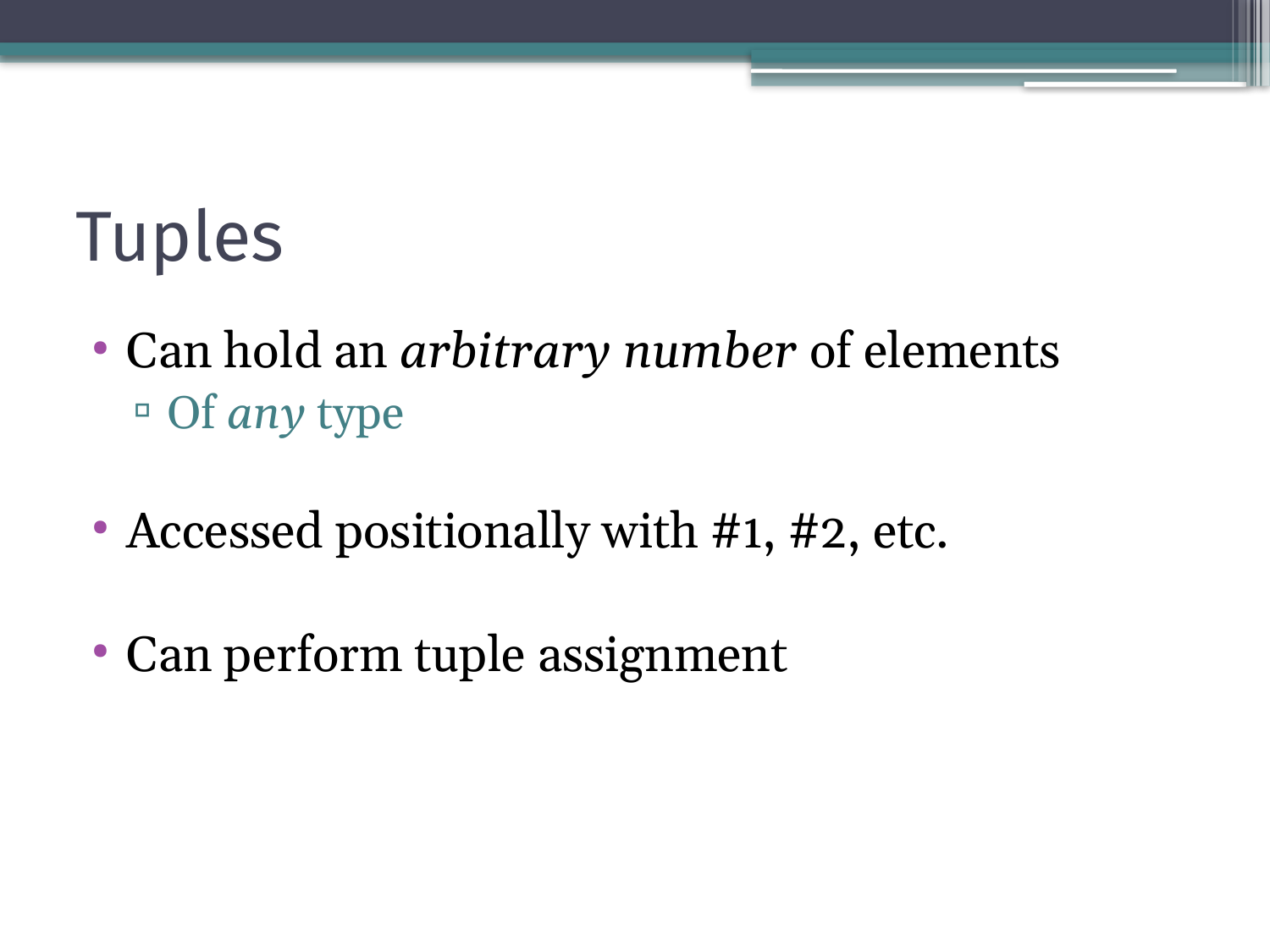

# Tuples
Can hold an arbitrary number of elements
Of any type
Accessed positionally with #1, #2, etc.
Can perform tuple assignment